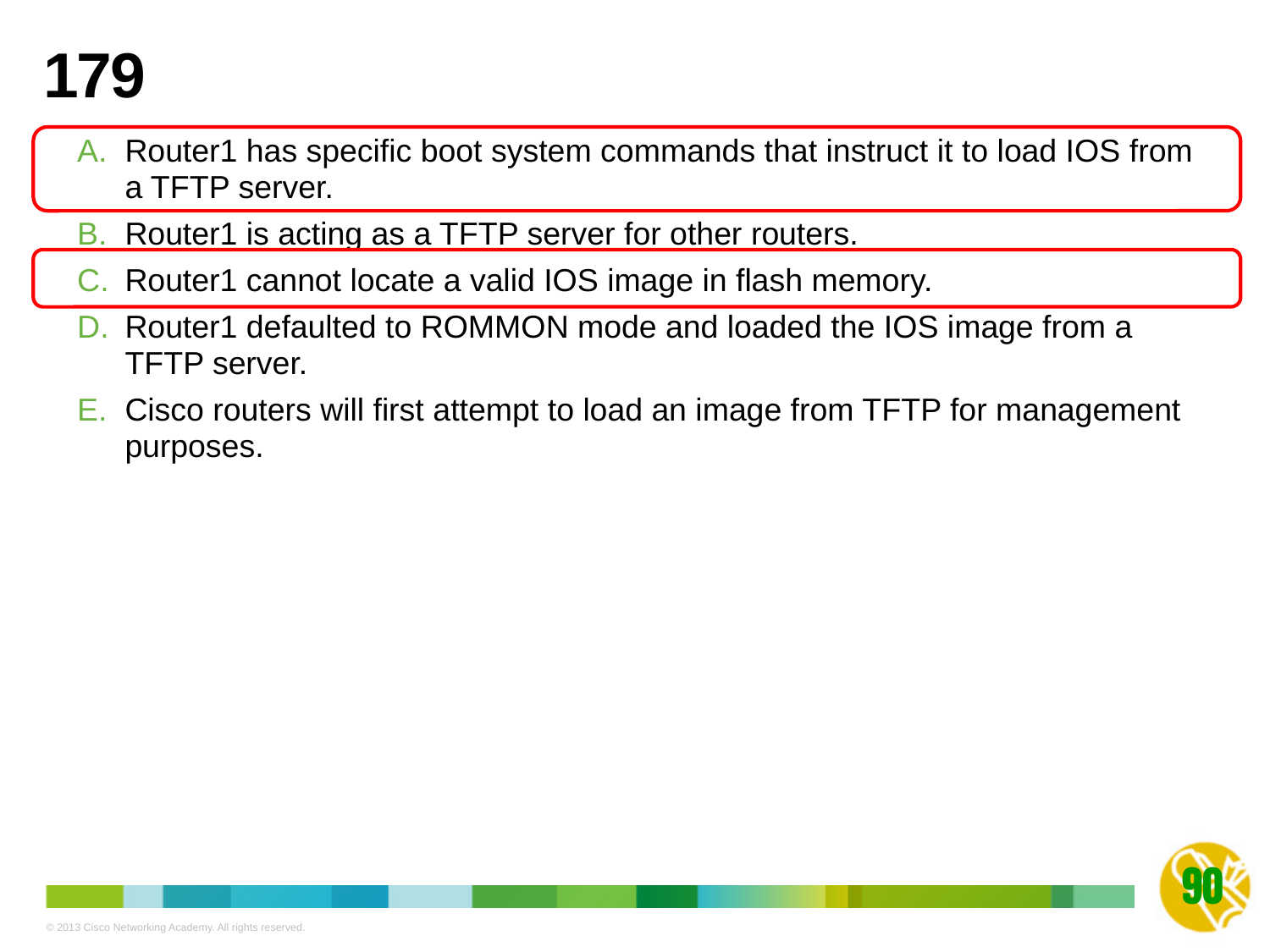

# 179
Router1 has specific boot system commands that instruct it to load IOS from a TFTP server.
Router1 is acting as a TFTP server for other routers.
Router1 cannot locate a valid IOS image in flash memory.
Router1 defaulted to ROMMON mode and loaded the IOS image from a TFTP server.
Cisco routers will first attempt to load an image from TFTP for management purposes.